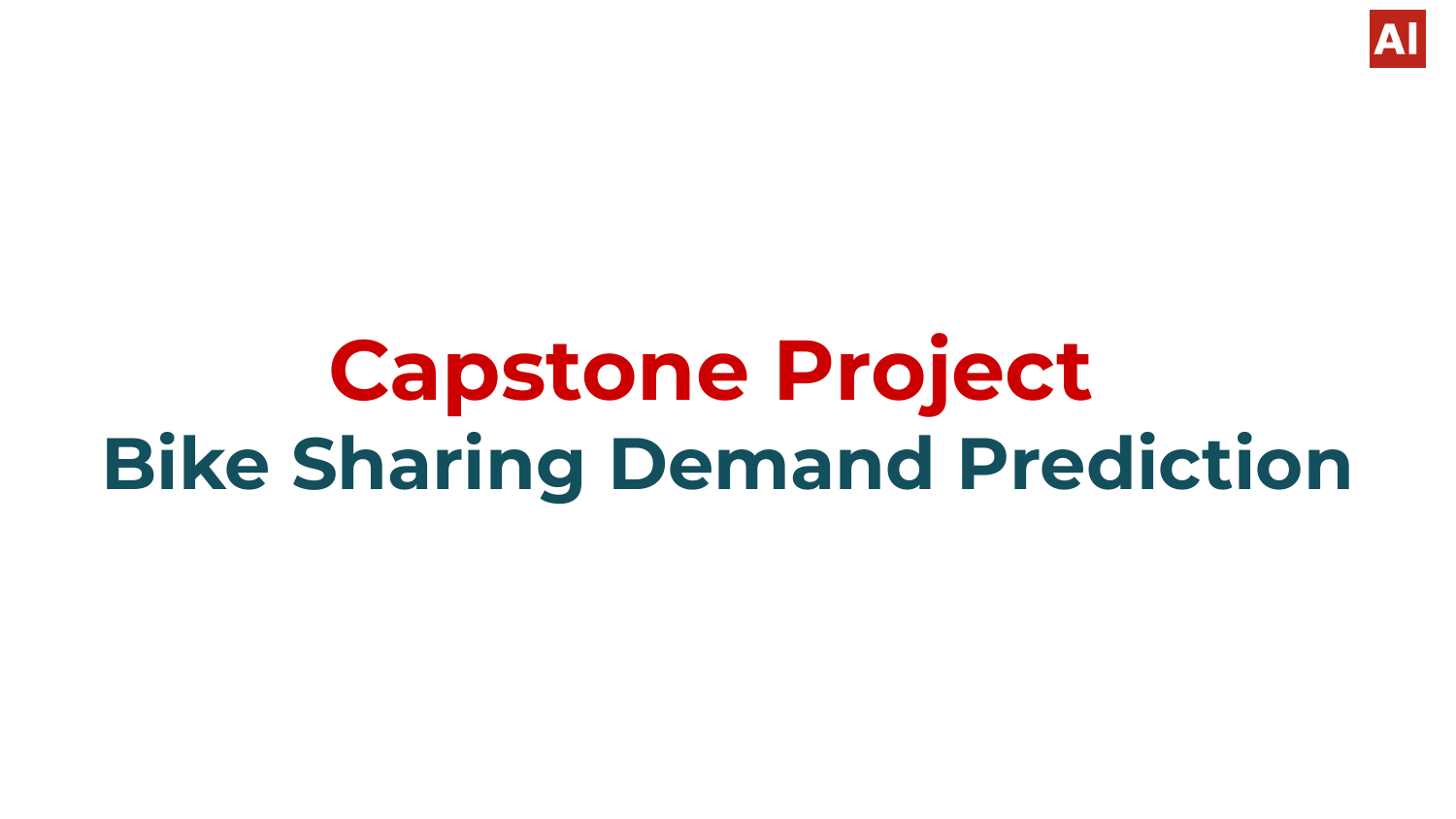

# Capstone Project
Bike Sharing Demand Prediction